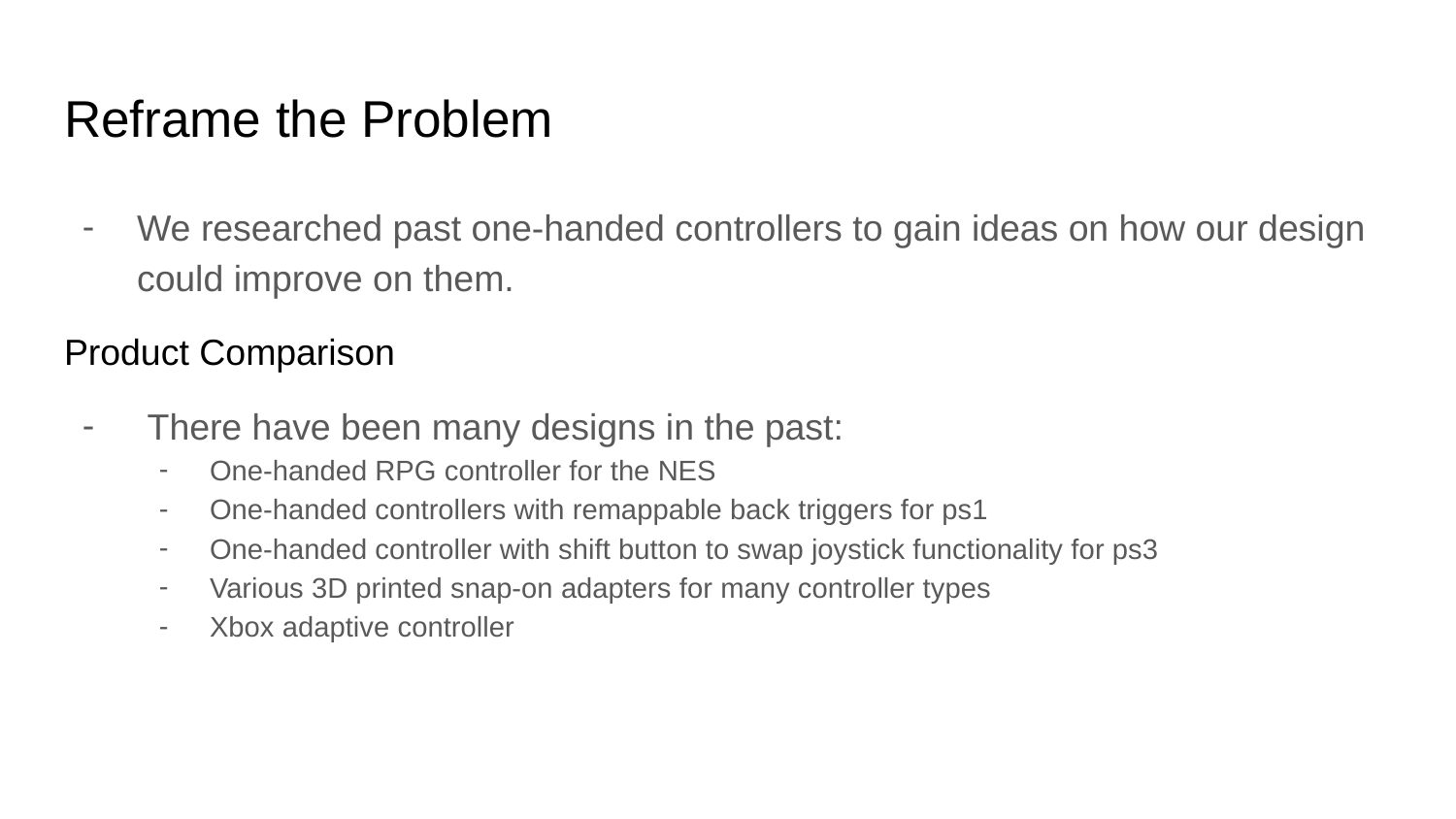

# Reframe the Problem
We researched past one-handed controllers to gain ideas on how our design could improve on them.
Product Comparison
 There have been many designs in the past:
One-handed RPG controller for the NES
One-handed controllers with remappable back triggers for ps1
One-handed controller with shift button to swap joystick functionality for ps3
Various 3D printed snap-on adapters for many controller types
Xbox adaptive controller